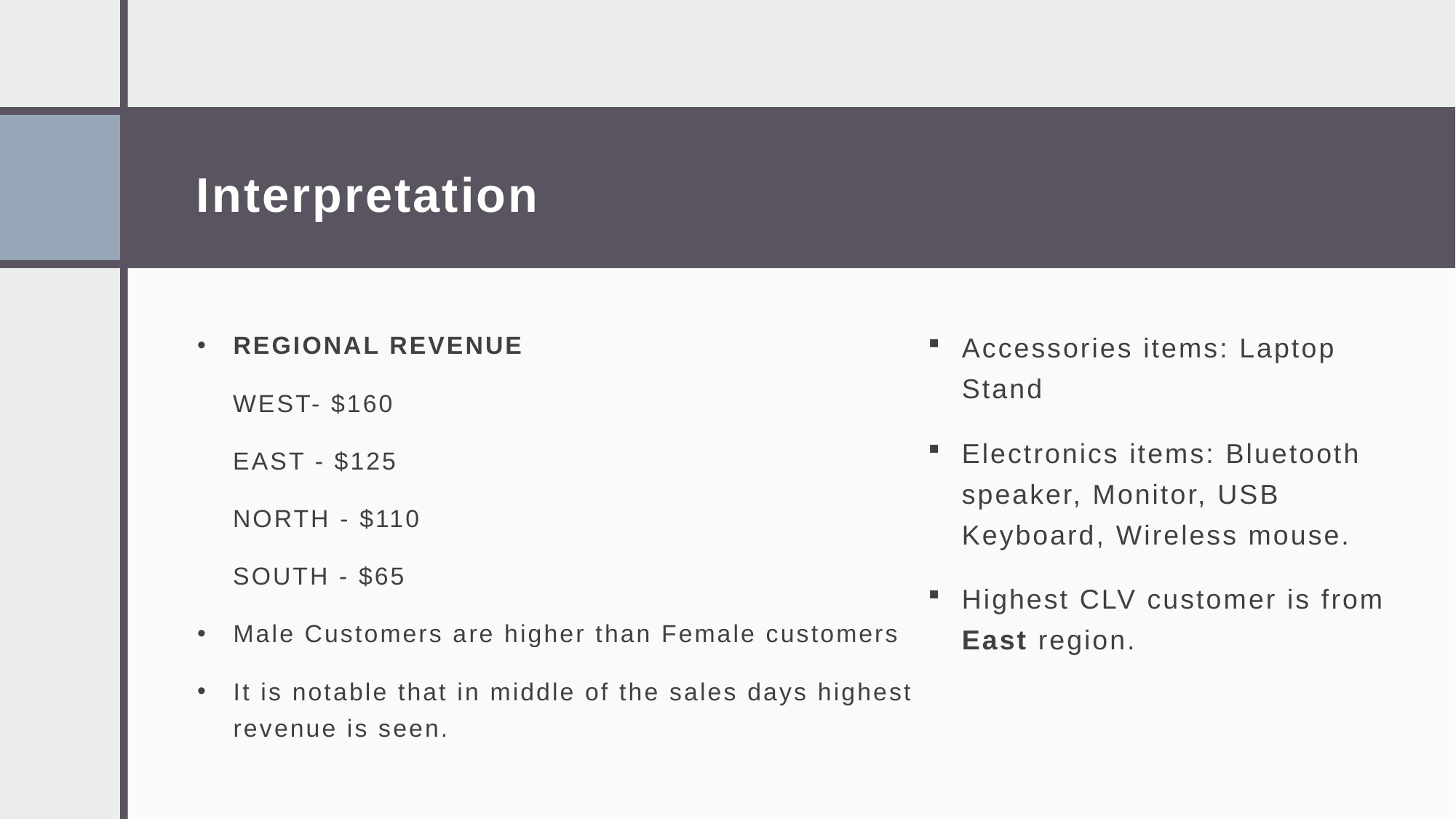

# Interpretation
REGIONAL REVENUE
WEST- $160
EAST - $125
NORTH - $110
SOUTH - $65
Male Customers are higher than Female customers
It is notable that in middle of the sales days highest revenue is seen.

Accessories items: Laptop Stand
Electronics items: Bluetooth speaker, Monitor, USB Keyboard, Wireless mouse.
Highest CLV customer is from East region.